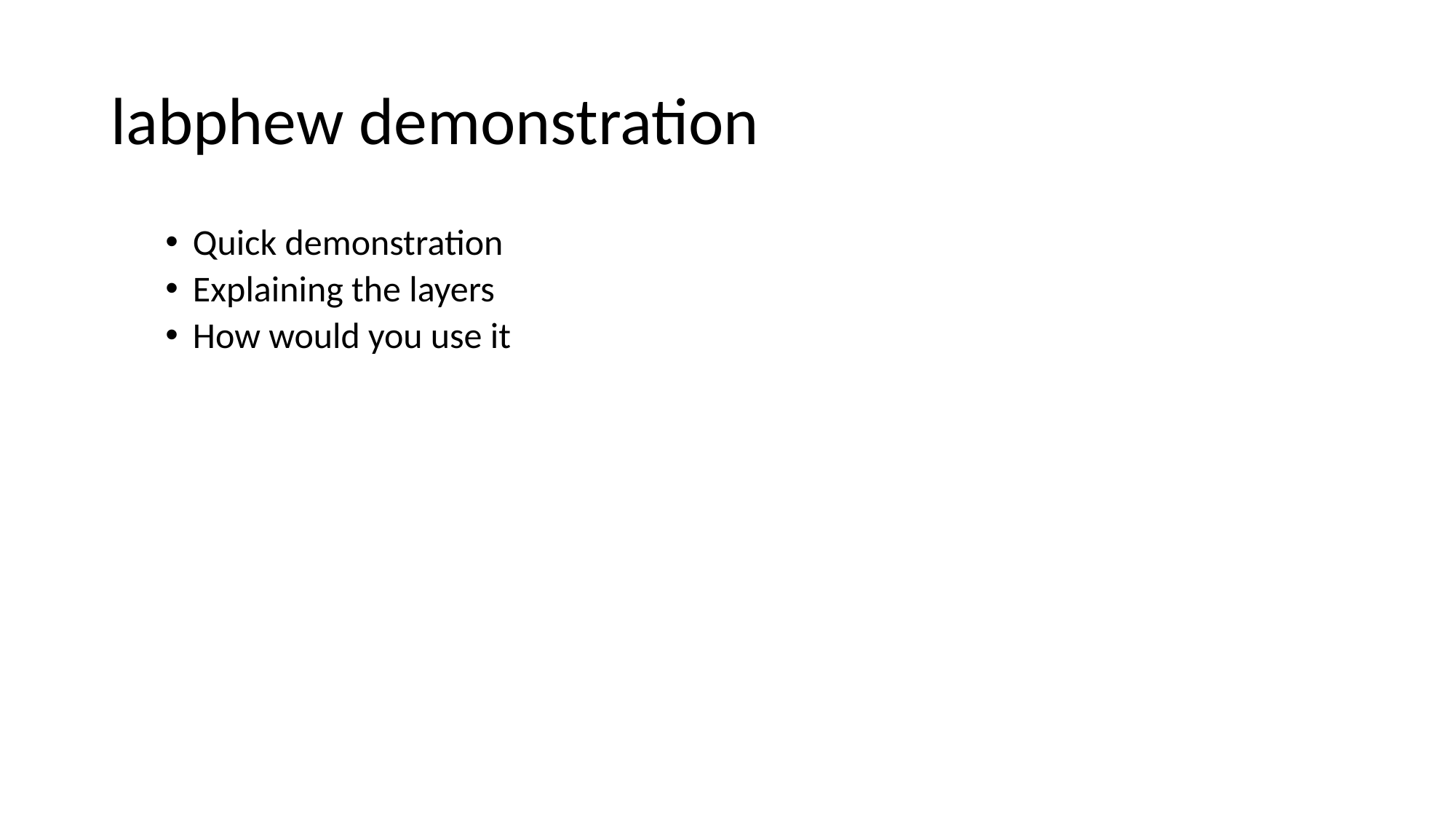

# labphew demonstration
Quick demonstration
Explaining the layers
How would you use it